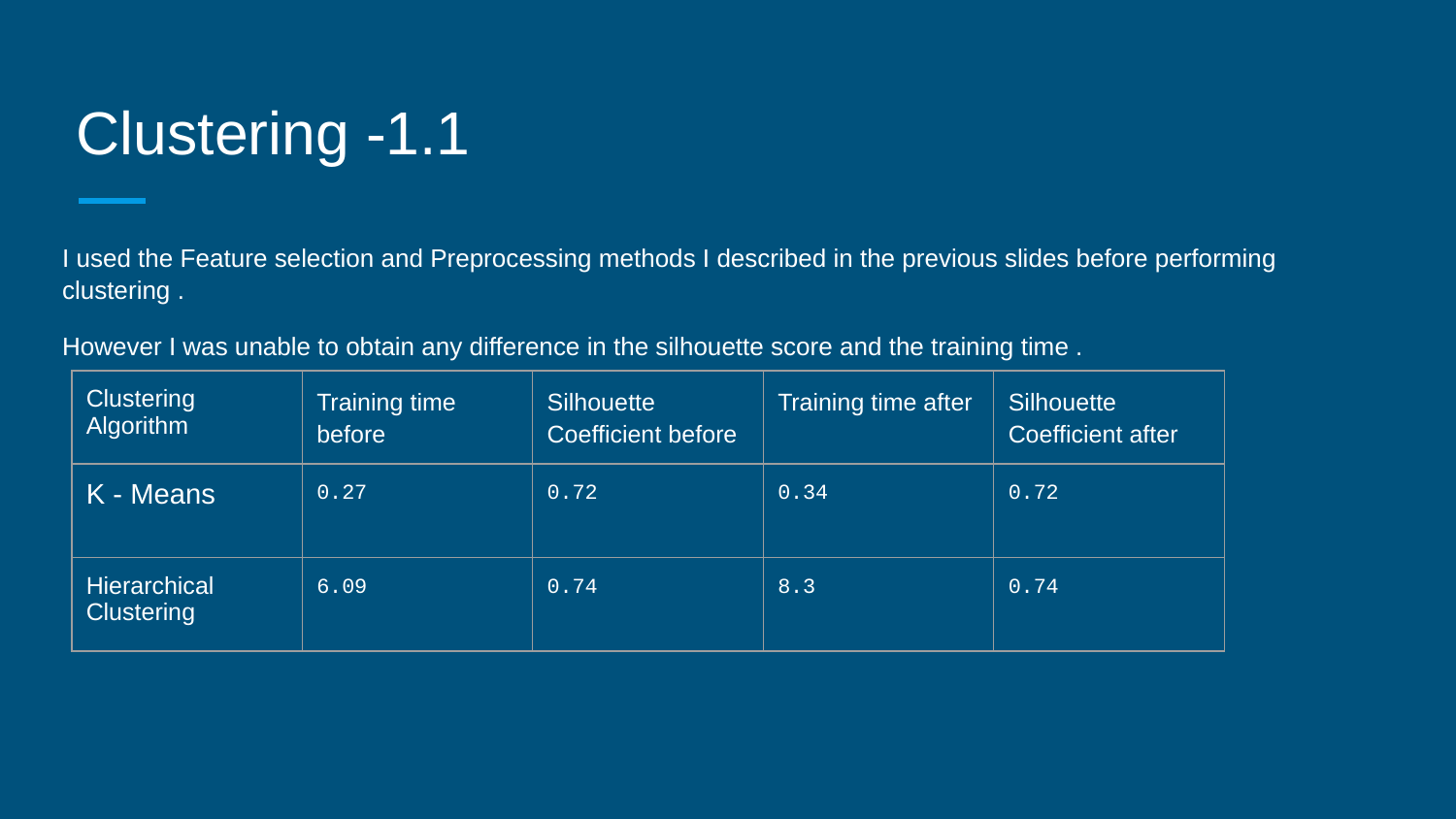

# Clustering -1.1
I used the Feature selection and Preprocessing methods I described in the previous slides before performing clustering .
However I was unable to obtain any difference in the silhouette score and the training time .

| Clustering Algorithm | Training time before | Silhouette Coefficient before | Training time after | Silhouette Coefficient after |
| --- | --- | --- | --- | --- |
| K - Means | 0.27 | 0.72 | 0.34 | 0.72 |
| Hierarchical Clustering | 6.09 | 0.74 | 8.3 | 0.74 |